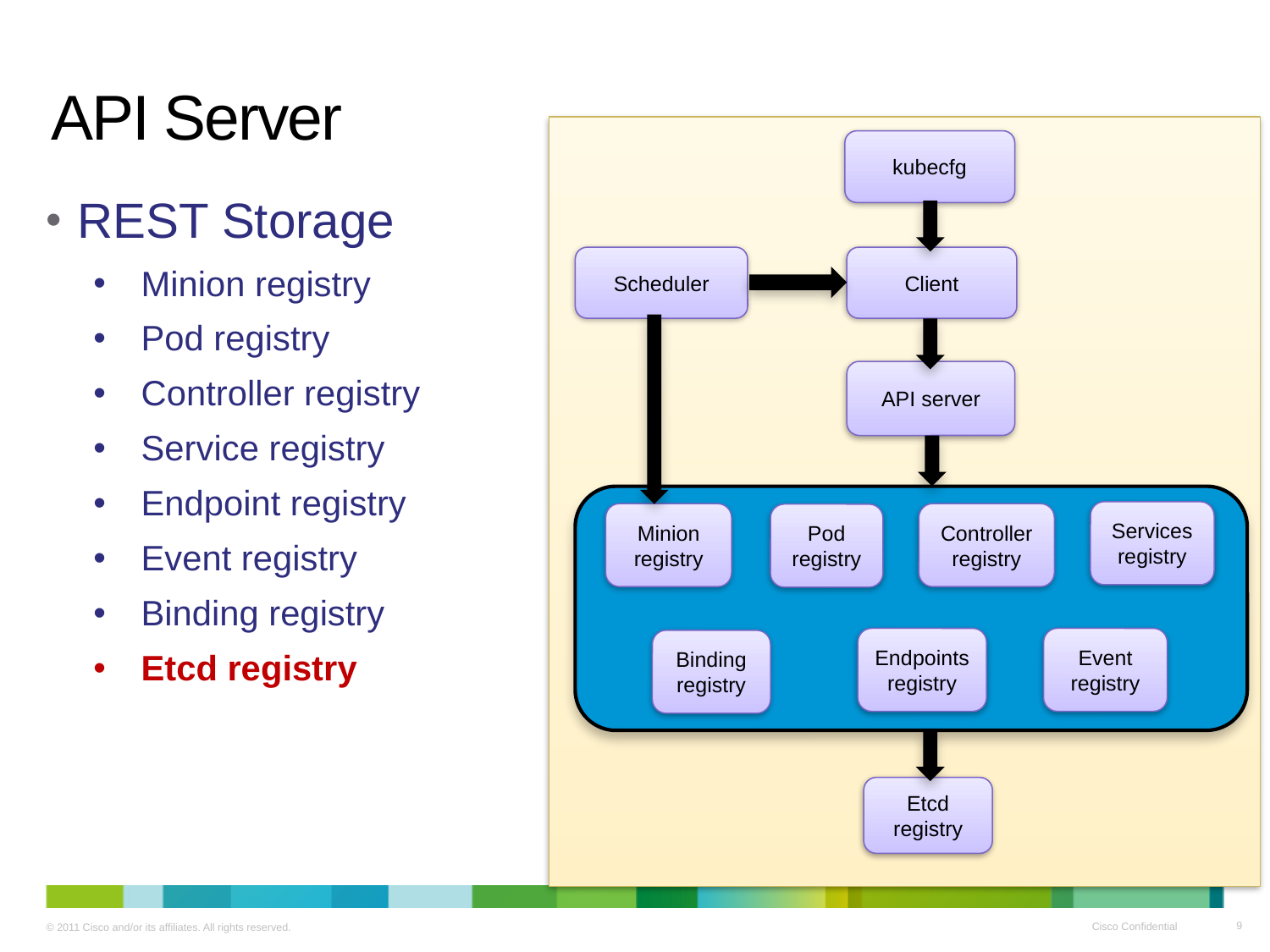

# API Server

kubecfg

Scheduler
Client

API server

Services registry
Minion registry
Controller registry
Pod registry
Endpoints registry
Event registry
Binding registry

Etcd
registry
REST Storage
Minion registry
Pod registry
Controller registry
Service registry
Endpoint registry
Event registry
Binding registry
Etcd registry